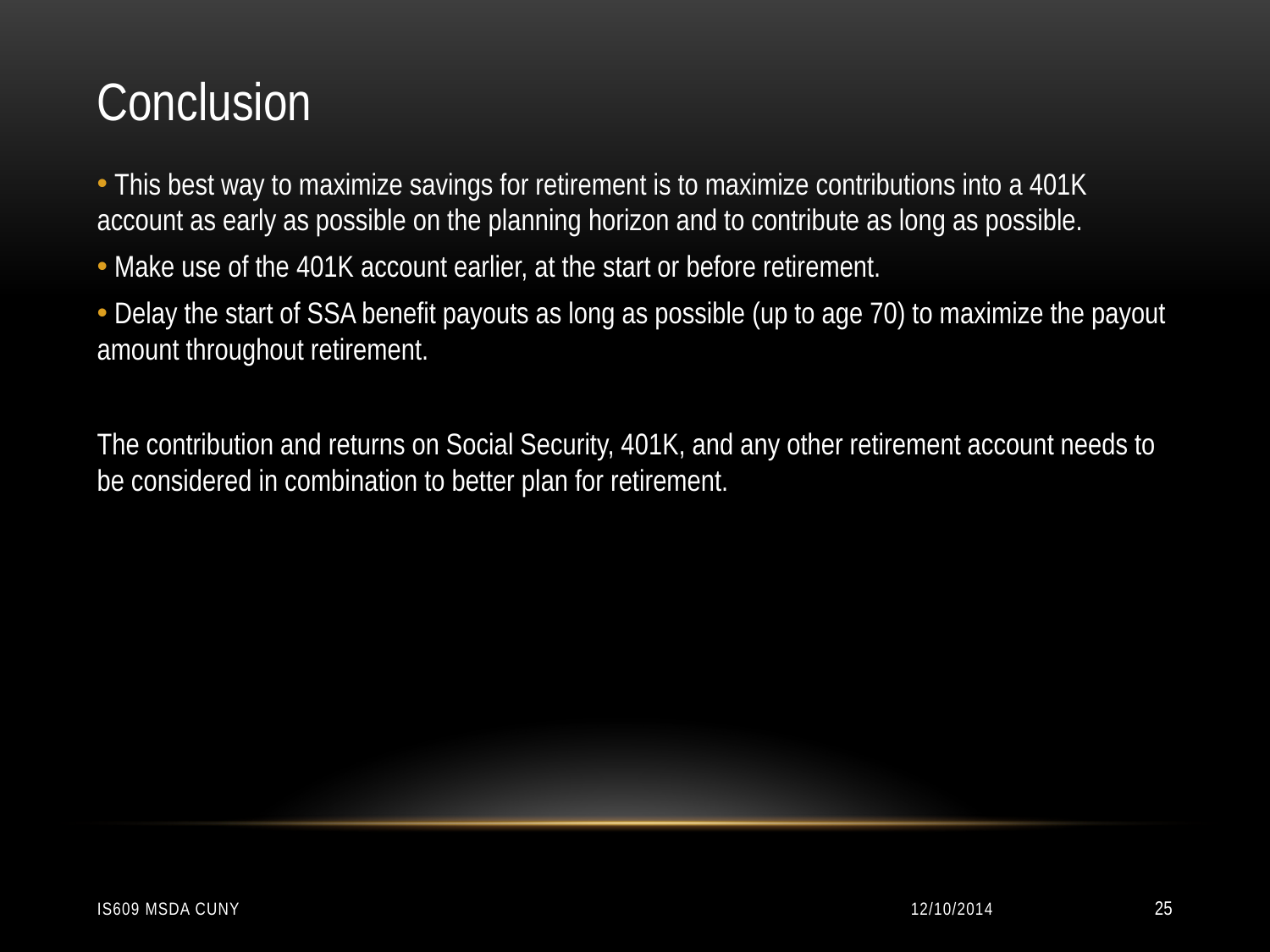

Conclusion
 This best way to maximize savings for retirement is to maximize contributions into a 401K account as early as possible on the planning horizon and to contribute as long as possible.
 Make use of the 401K account earlier, at the start or before retirement.
 Delay the start of SSA benefit payouts as long as possible (up to age 70) to maximize the payout amount throughout retirement.

The contribution and returns on Social Security, 401K, and any other retirement account needs to be considered in combination to better plan for retirement.

IS609 MSDA CUNY
12/10/2014
25